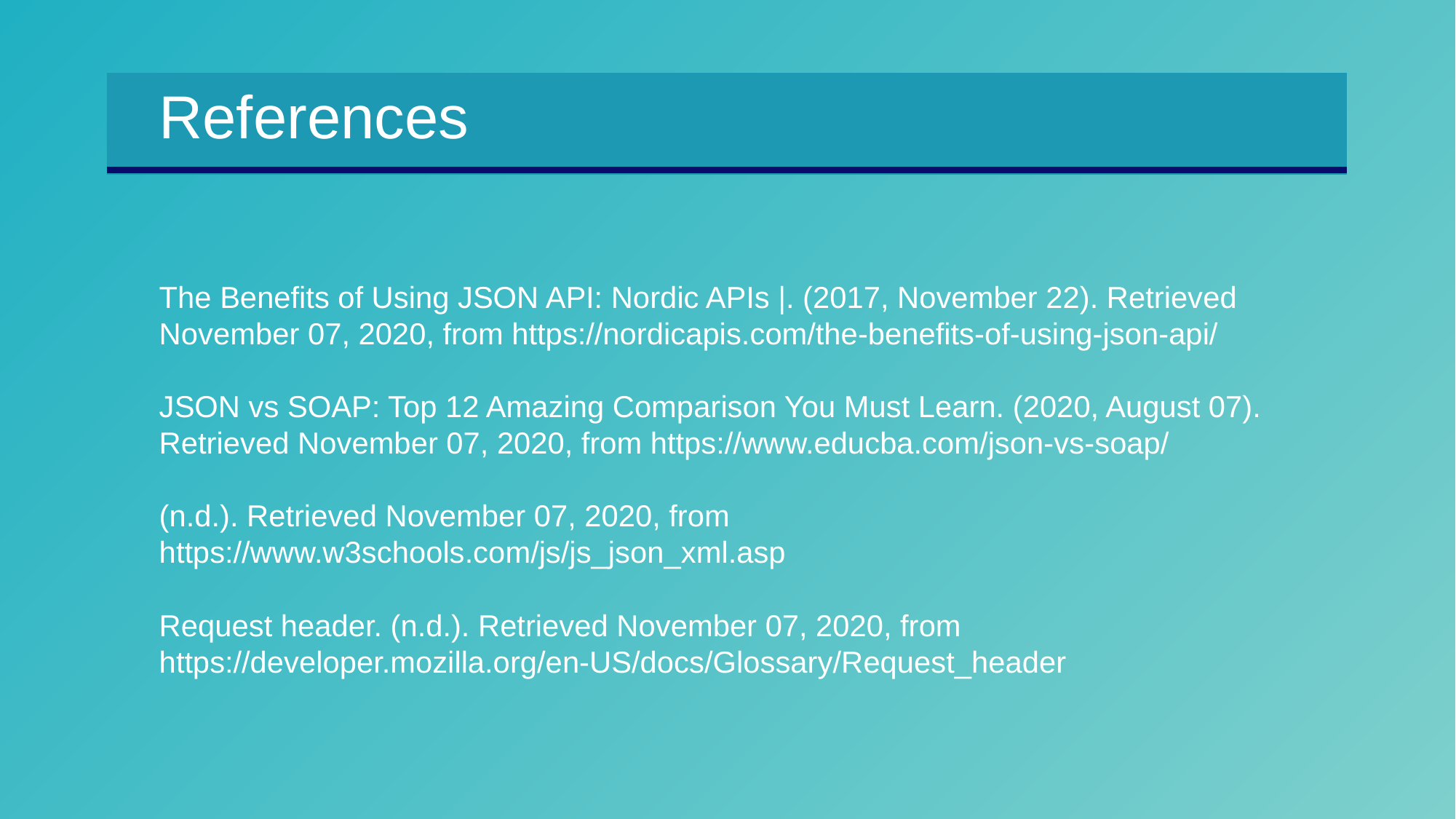

References
The Benefits of Using JSON API: Nordic APIs |. (2017, November 22). Retrieved November 07, 2020, from https://nordicapis.com/the-benefits-of-using-json-api/

JSON vs SOAP: Top 12 Amazing Comparison You Must Learn. (2020, August 07). Retrieved November 07, 2020, from https://www.educba.com/json-vs-soap/

(n.d.). Retrieved November 07, 2020, from https://www.w3schools.com/js/js_json_xml.asp

Request header. (n.d.). Retrieved November 07, 2020, from https://developer.mozilla.org/en-US/docs/Glossary/Request_header